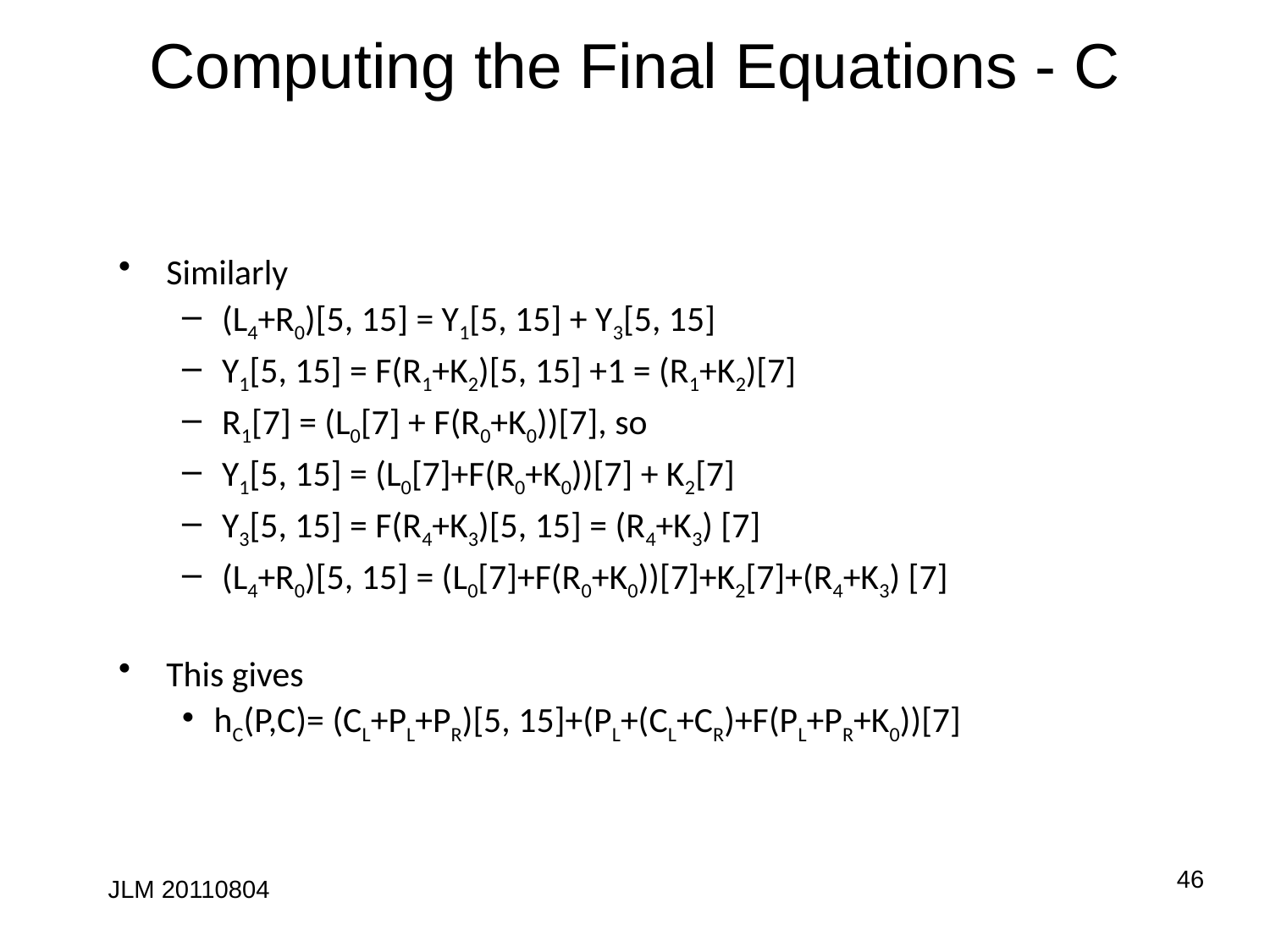

# Computing the Final Equations - C
Similarly
(L4+R0)[5, 15] = Y1[5, 15] + Y3[5, 15]
Y1[5, 15] = F(R1+K2)[5, 15] +1 = (R1+K2)[7]
R1[7] = (L0[7] + F(R0+K0))[7], so
Y1[5, 15] = (L0[7]+F(R0+K0))[7] + K2[7]
Y3[5, 15] = F(R4+K3)[5, 15] = (R4+K3) [7]
(L4+R0)[5, 15] = (L0[7]+F(R0+K0))[7]+K2[7]+(R4+K3) [7]

This gives
hC(P,C)= (CL+PL+PR)[5, 15]+(PL+(CL+CR)+F(PL+PR+K0))[7]

46
JLM 20110804